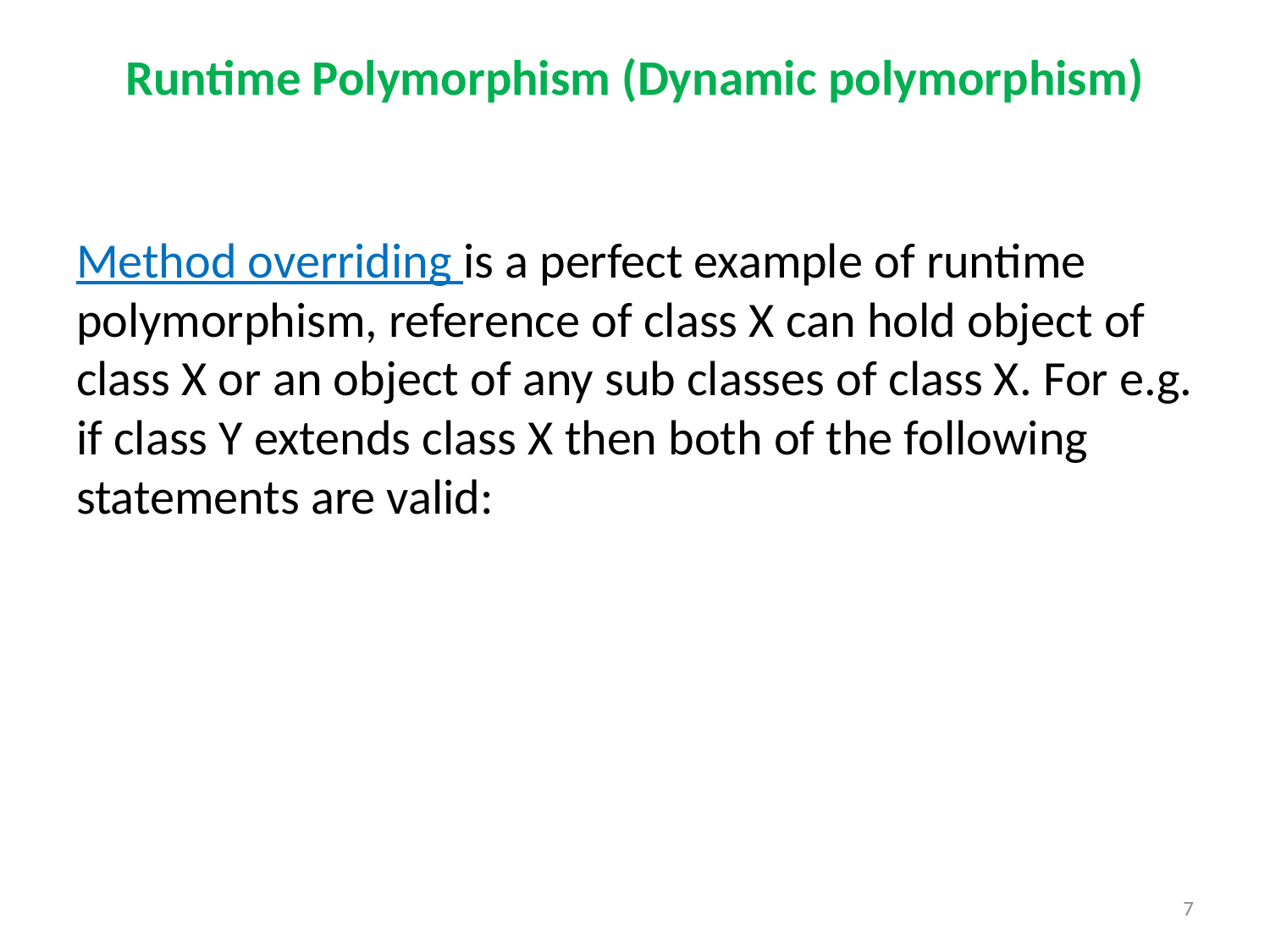

# Runtime Polymorphism (Dynamic polymorphism)
Method overriding is a perfect example of runtime polymorphism, reference of class X can hold object of class X or an object of any sub classes of class X. For e.g. if class Y extends class X then both of the following statements are valid:

7